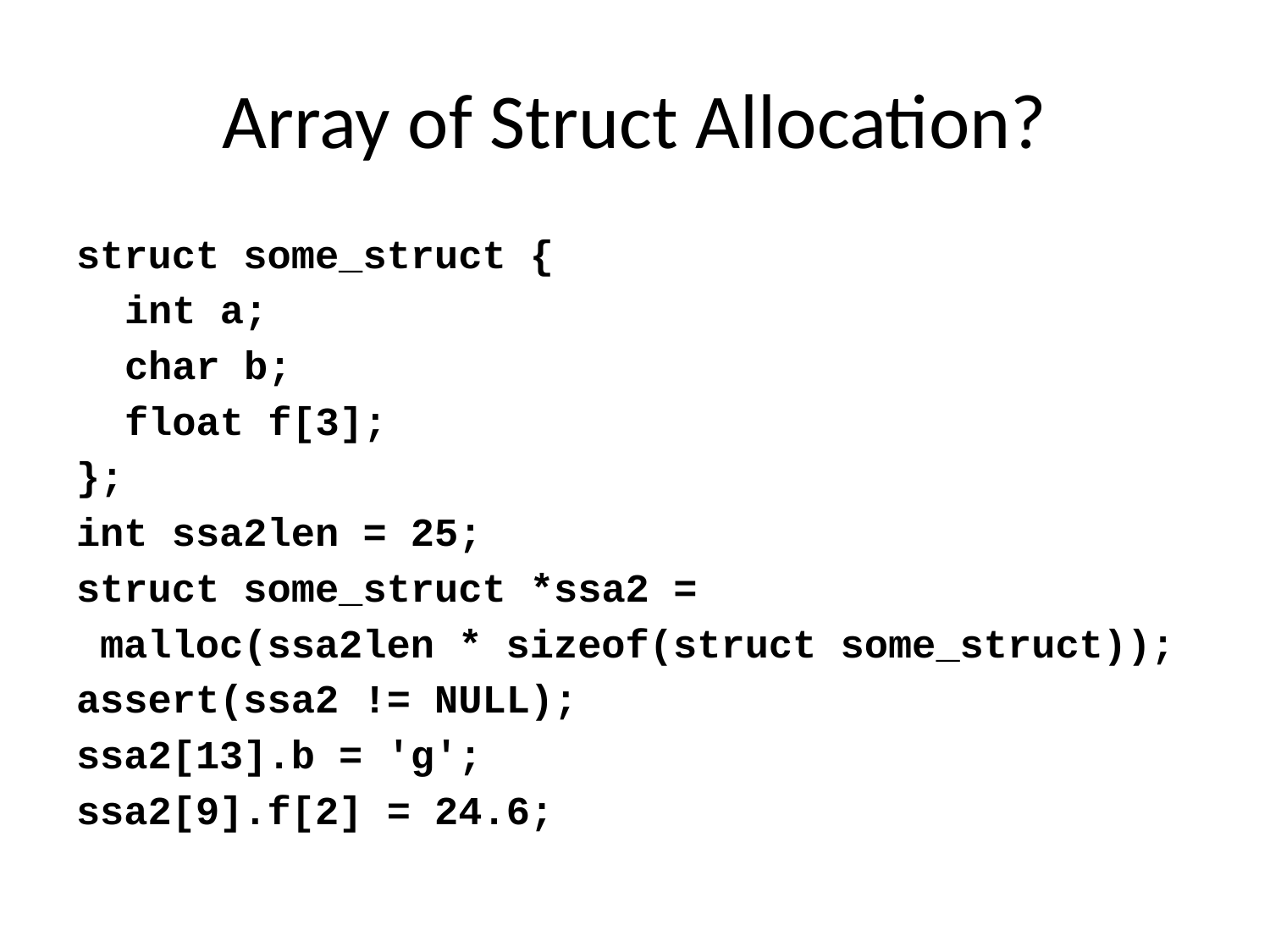

# Array of Struct Allocation?
struct some_struct {
	int a;
	char b;
	float f[3];
};
int ssa2len = 25;
struct some_struct *ssa2 =
 malloc(ssa2len * sizeof(struct some_struct));
assert(ssa2 != NULL);
ssa2[13].b = 'g';
ssa2[9].f[2] = 24.6;